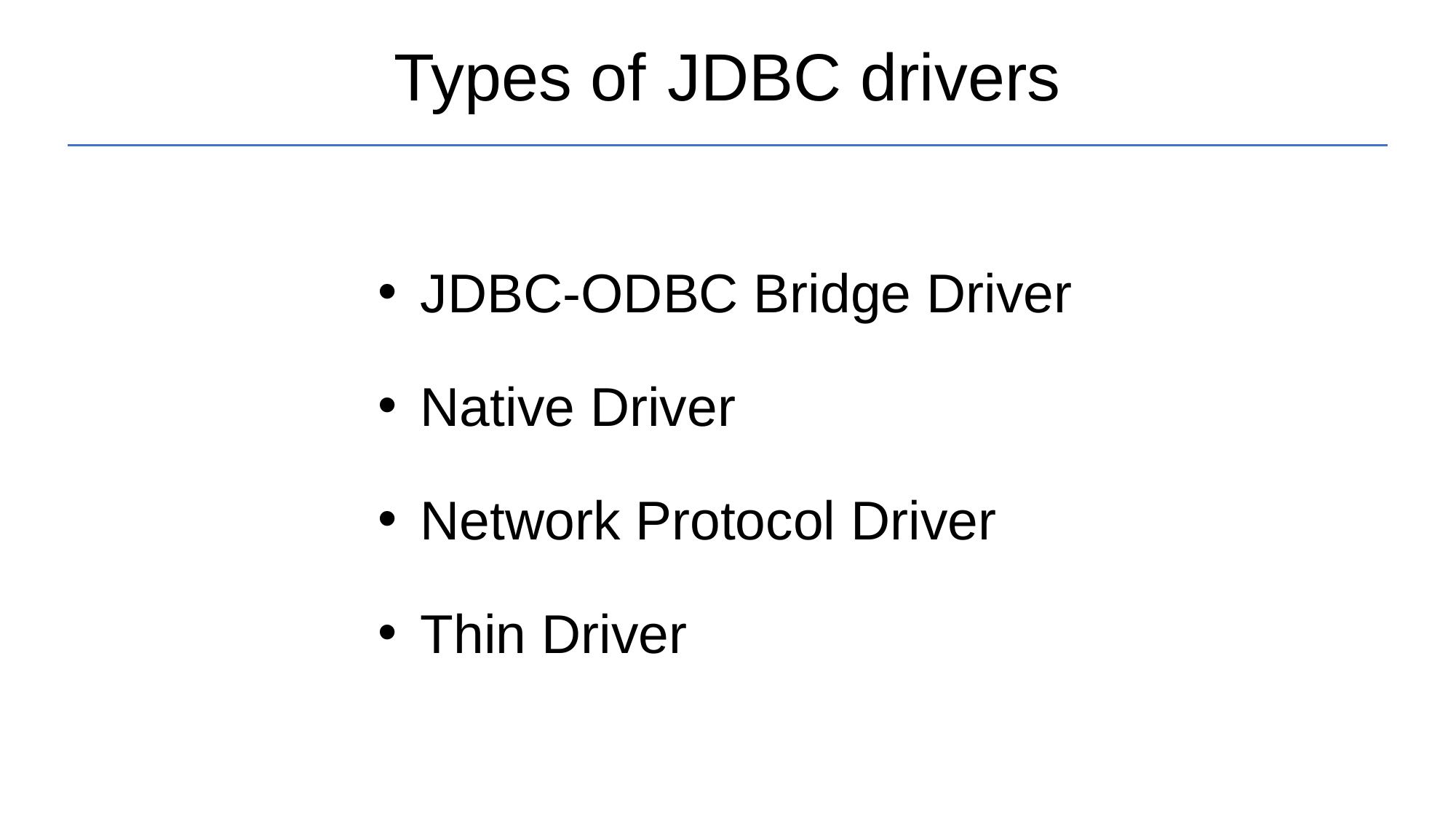

# Types of JDBC drivers
 JDBC-ODBC Bridge Driver
 Native Driver
 Network Protocol Driver
 Thin Driver